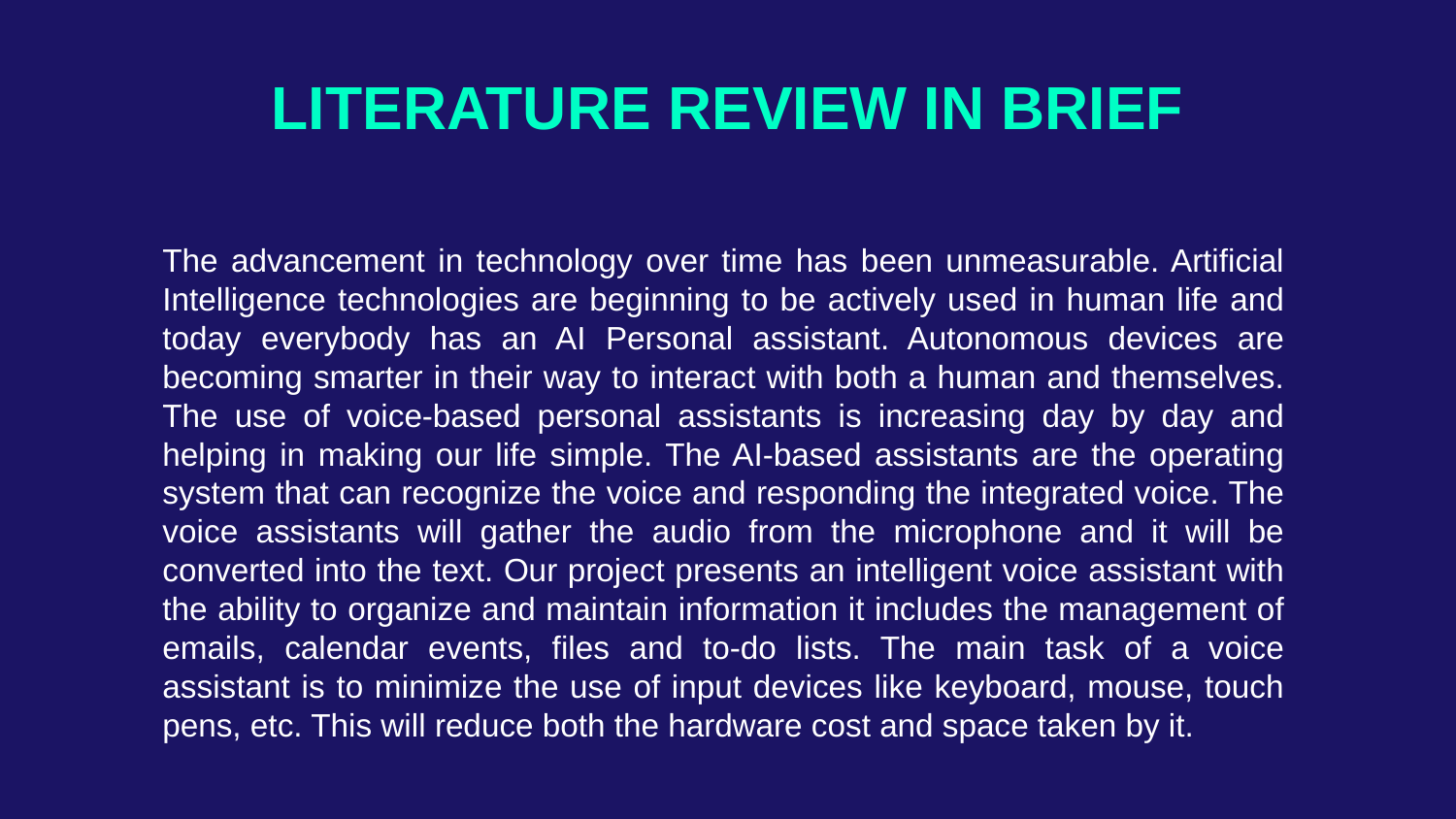

# LITERATURE REVIEW IN BRIEF
The advancement in technology over time has been unmeasurable. Artificial Intelligence technologies are beginning to be actively used in human life and today everybody has an AI Personal assistant. Autonomous devices are becoming smarter in their way to interact with both a human and themselves. The use of voice-based personal assistants is increasing day by day and helping in making our life simple. The AI-based assistants are the operating system that can recognize the voice and responding the integrated voice. The voice assistants will gather the audio from the microphone and it will be converted into the text. Our project presents an intelligent voice assistant with the ability to organize and maintain information it includes the management of emails, calendar events, files and to-do lists. The main task of a voice assistant is to minimize the use of input devices like keyboard, mouse, touch pens, etc. This will reduce both the hardware cost and space taken by it.